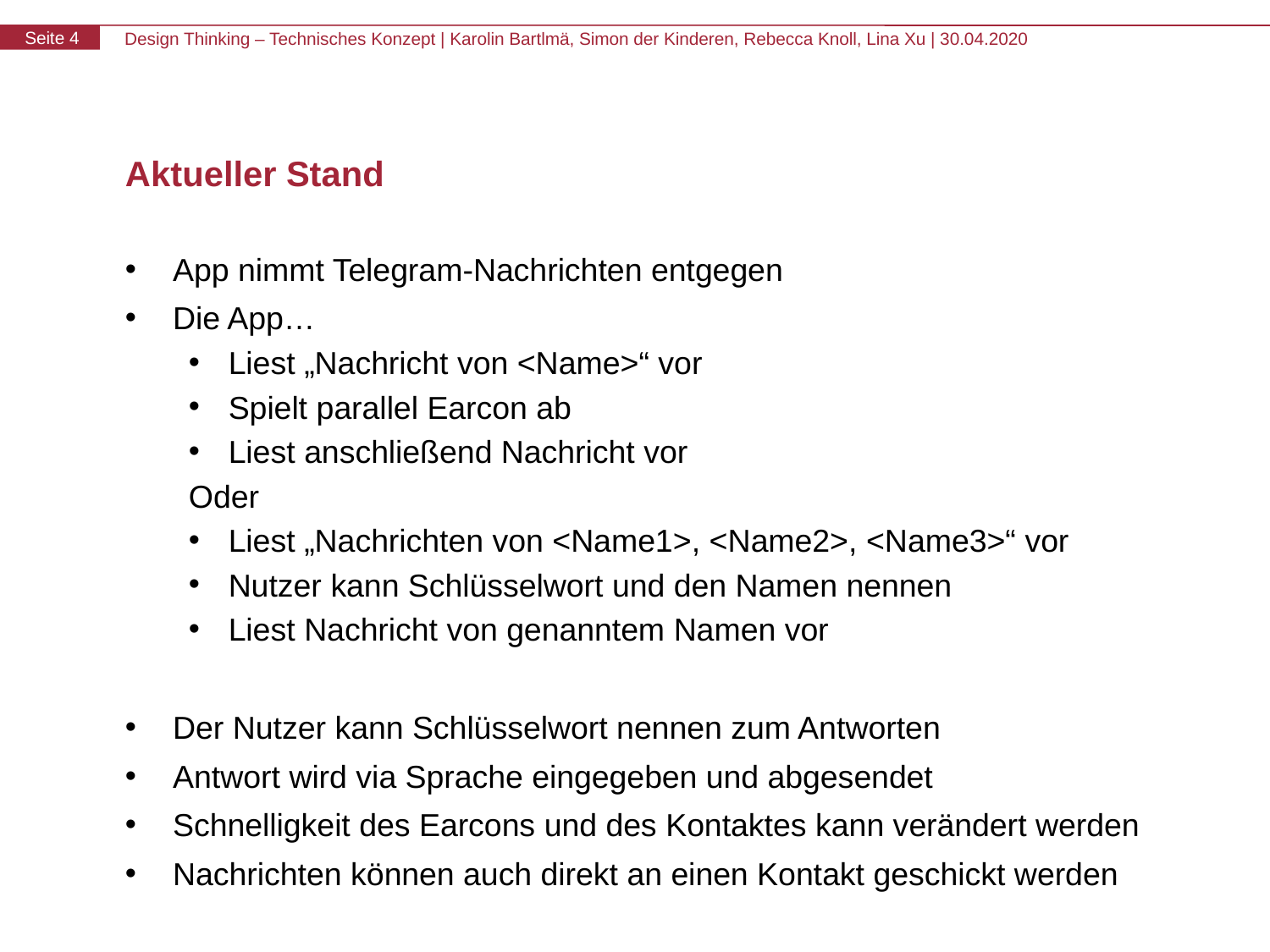

# Aktueller Stand
App nimmt Telegram-Nachrichten entgegen
Die App…
Liest „Nachricht von <Name>“ vor
Spielt parallel Earcon ab
Liest anschließend Nachricht vor
Oder
Liest „Nachrichten von <Name1>, <Name2>, <Name3>“ vor
Nutzer kann Schlüsselwort und den Namen nennen
Liest Nachricht von genanntem Namen vor

Der Nutzer kann Schlüsselwort nennen zum Antworten
Antwort wird via Sprache eingegeben und abgesendet
Schnelligkeit des Earcons und des Kontaktes kann verändert werden
Nachrichten können auch direkt an einen Kontakt geschickt werden